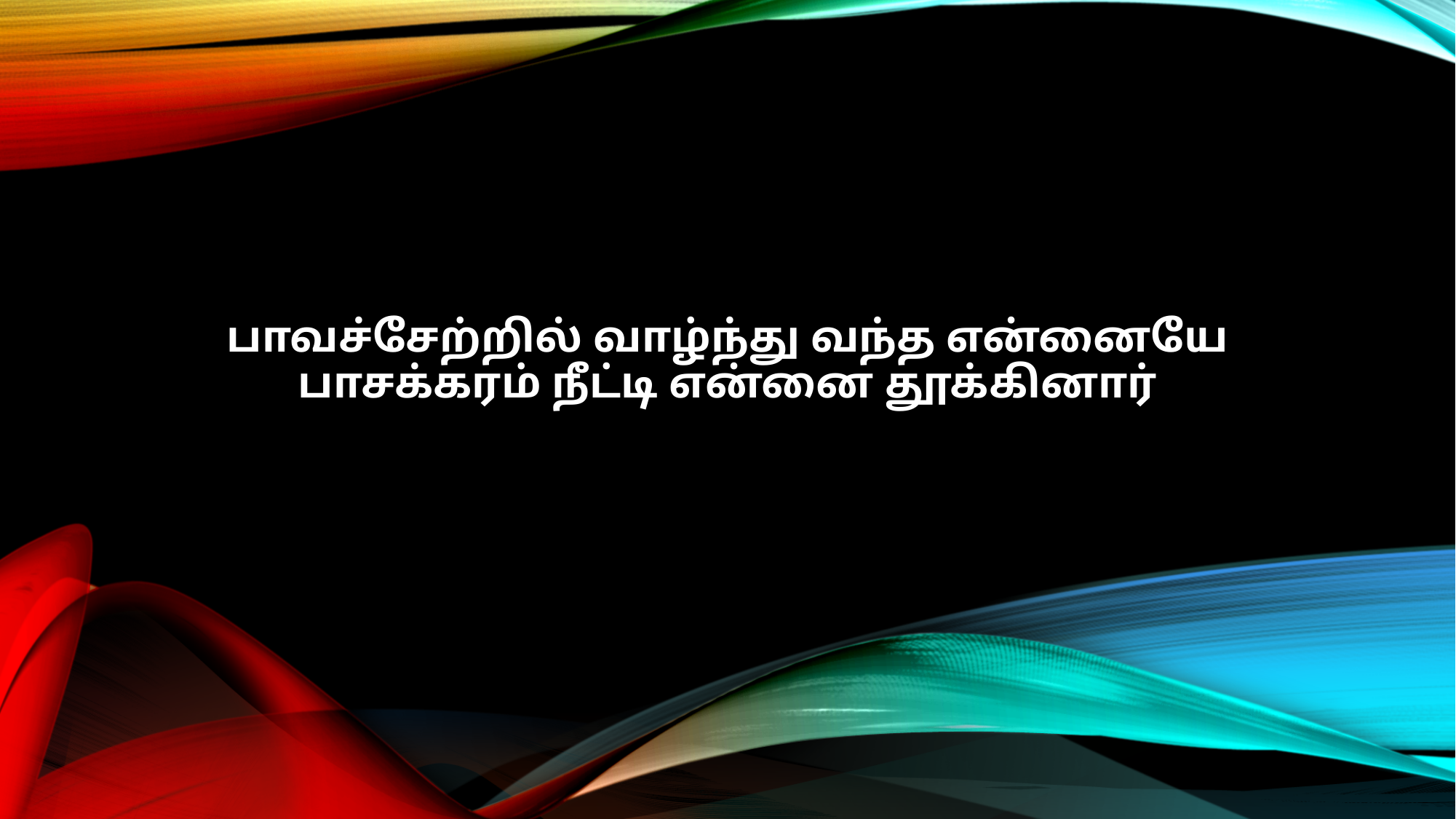

பாவச்சேற்றில் வாழ்ந்து வந்த என்னையே
பாசக்கரம் நீட்டி என்னை தூக்கினார்